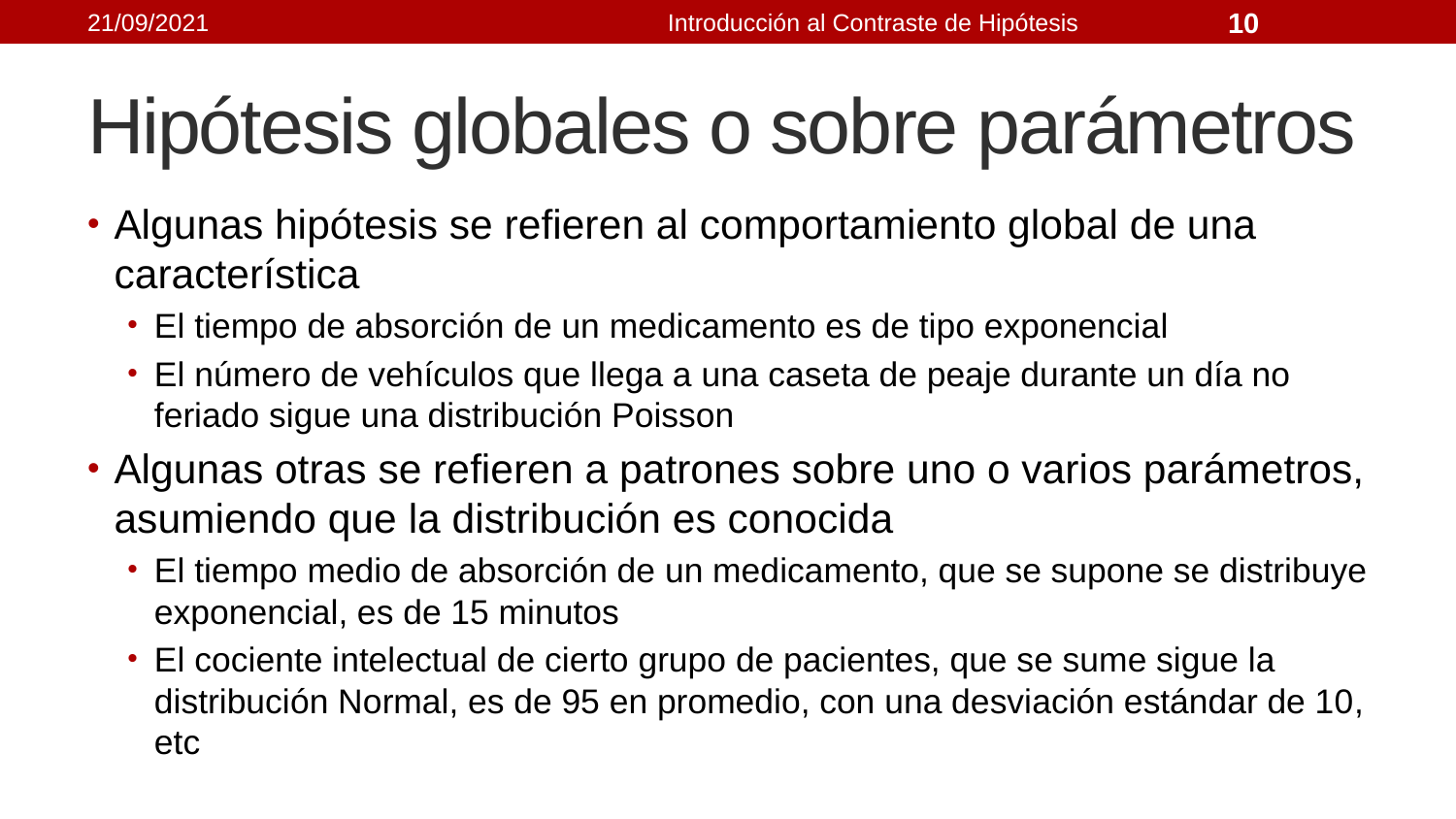

21/09/2021
Introducción al Contraste de Hipótesis
10
# Hipótesis globales o sobre parámetros
Algunas hipótesis se refieren al comportamiento global de una característica
El tiempo de absorción de un medicamento es de tipo exponencial
El número de vehículos que llega a una caseta de peaje durante un día no feriado sigue una distribución Poisson
Algunas otras se refieren a patrones sobre uno o varios parámetros, asumiendo que la distribución es conocida
El tiempo medio de absorción de un medicamento, que se supone se distribuye exponencial, es de 15 minutos
El cociente intelectual de cierto grupo de pacientes, que se sume sigue la distribución Normal, es de 95 en promedio, con una desviación estándar de 10, etc